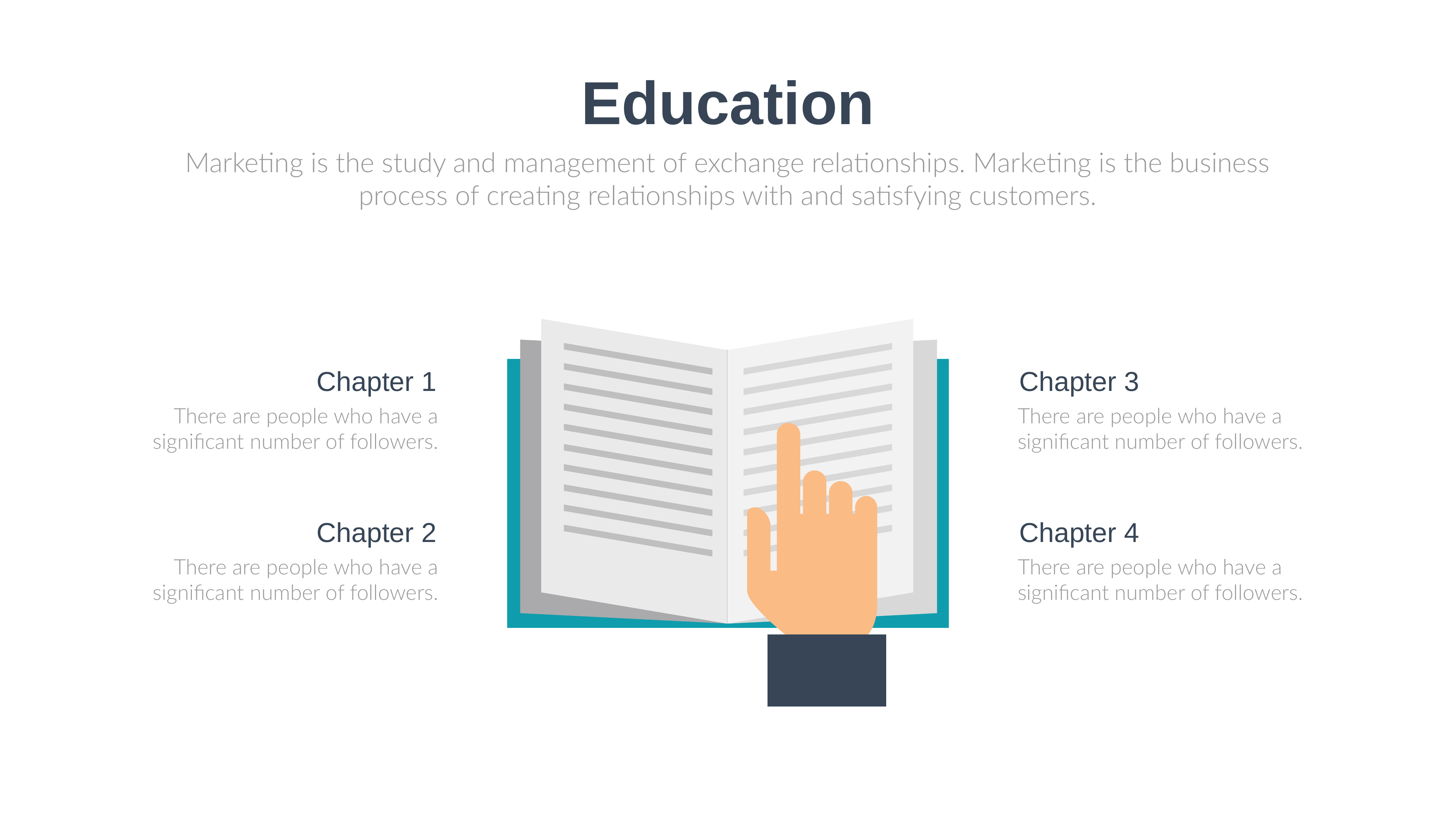

Education
Marketing is the study and management of exchange relationships. Marketing is the business process of creating relationships with and satisfying customers.

Chapter 1
There are people who have a significant number of followers.
Chapter 2
There are people who have a significant number of followers.
Chapter 3
There are people who have a significant number of followers.
Chapter 4
There are people who have a significant number of followers.